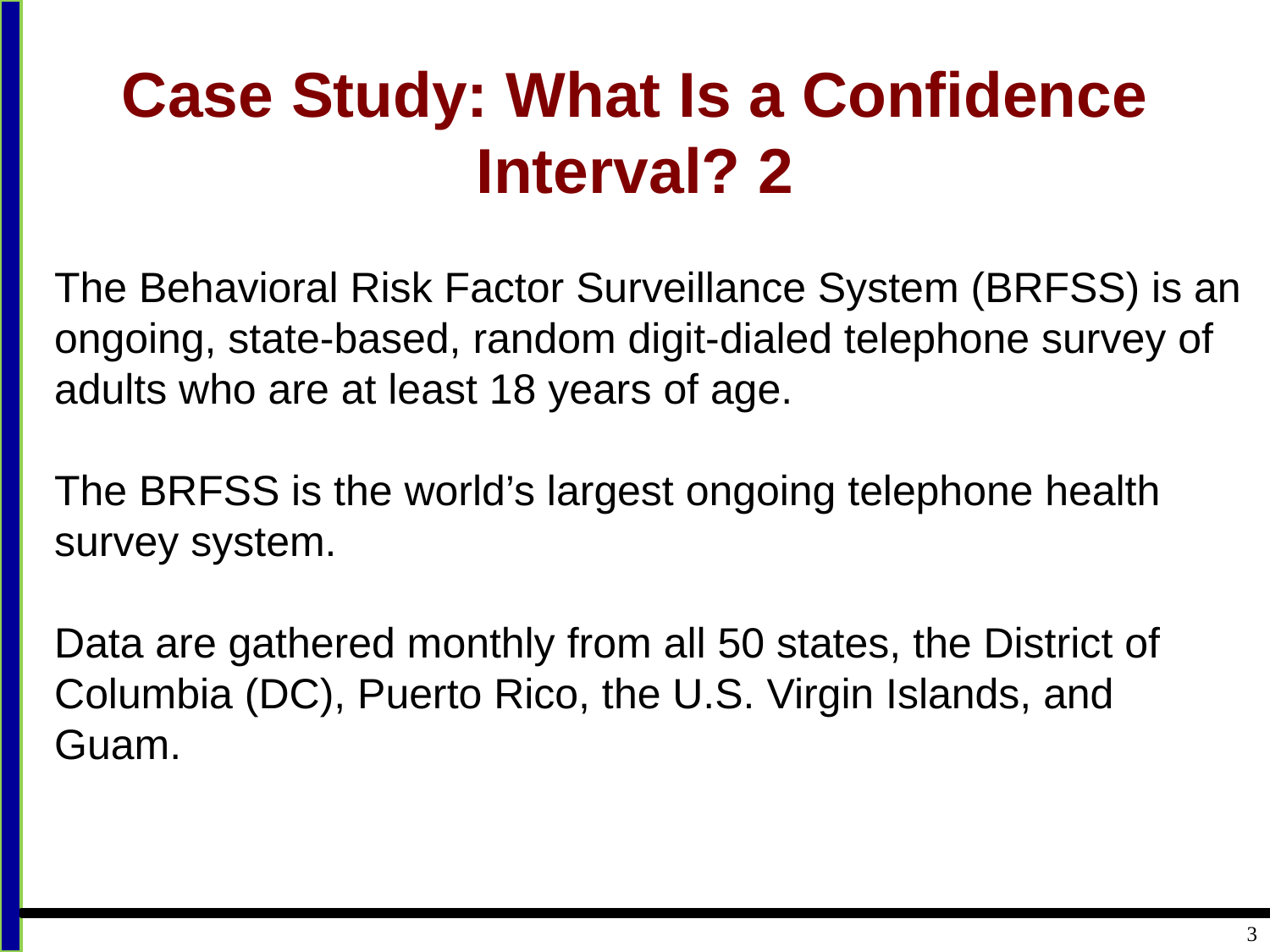

# Case Study: What Is a Confidence Interval? 2
The Behavioral Risk Factor Surveillance System (BRFSS) is an ongoing, state-based, random digit-dialed telephone survey of adults who are at least 18 years of age.

The BRFSS is the world’s largest ongoing telephone health survey system.

Data are gathered monthly from all 50 states, the District of Columbia (DC), Puerto Rico, the U.S. Virgin Islands, and Guam.